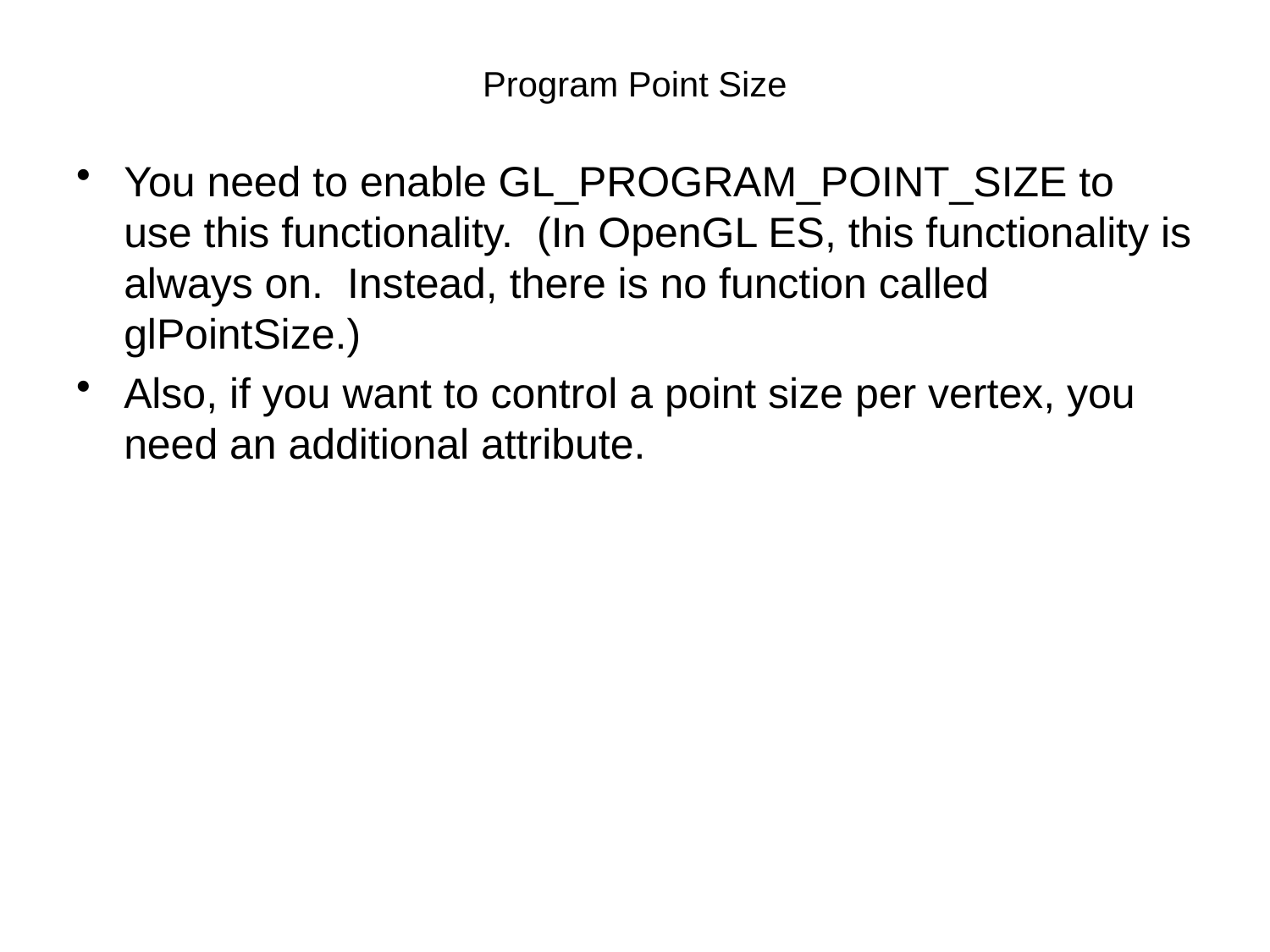

# Program Point Size
You need to enable GL_PROGRAM_POINT_SIZE to use this functionality.  (In OpenGL ES, this functionality is always on.  Instead, there is no function called glPointSize.)
Also, if you want to control a point size per vertex, you need an additional attribute.